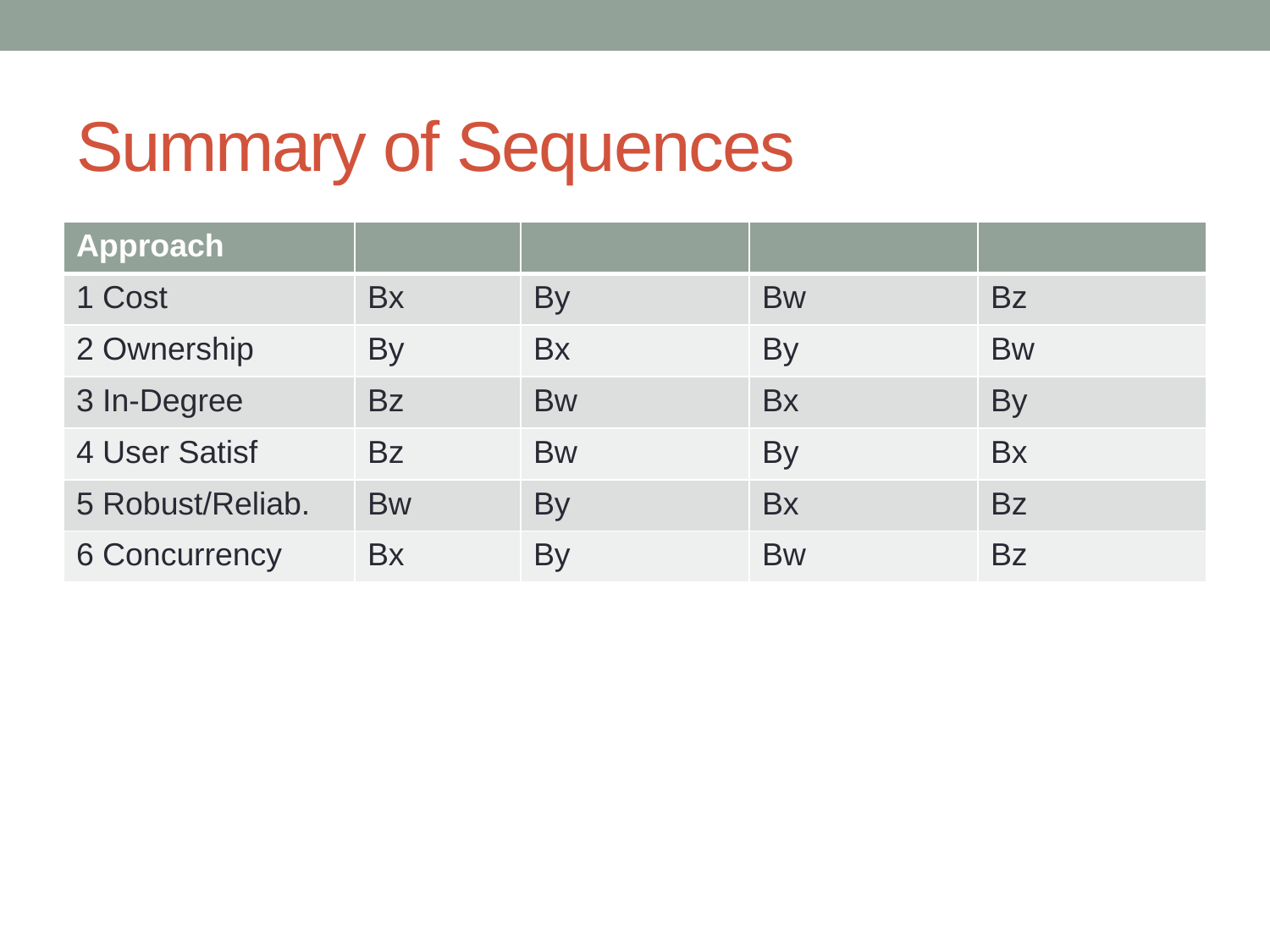

# Summary of Sequences
| Approach |  |  |  |  |
| --- | --- | --- | --- | --- |
| 1 Cost | Bx | By | Bw | Bz |
| 2 Ownership | By | Bx | By | Bw |
| 3 In-Degree | Bz | Bw | Bx | By |
| 4 User Satisf | Bz | Bw | By | Bx |
| 5 Robust/Reliab. | Bw | By | Bx | Bz |
| 6 Concurrency | Bx | By | Bw | Bz |